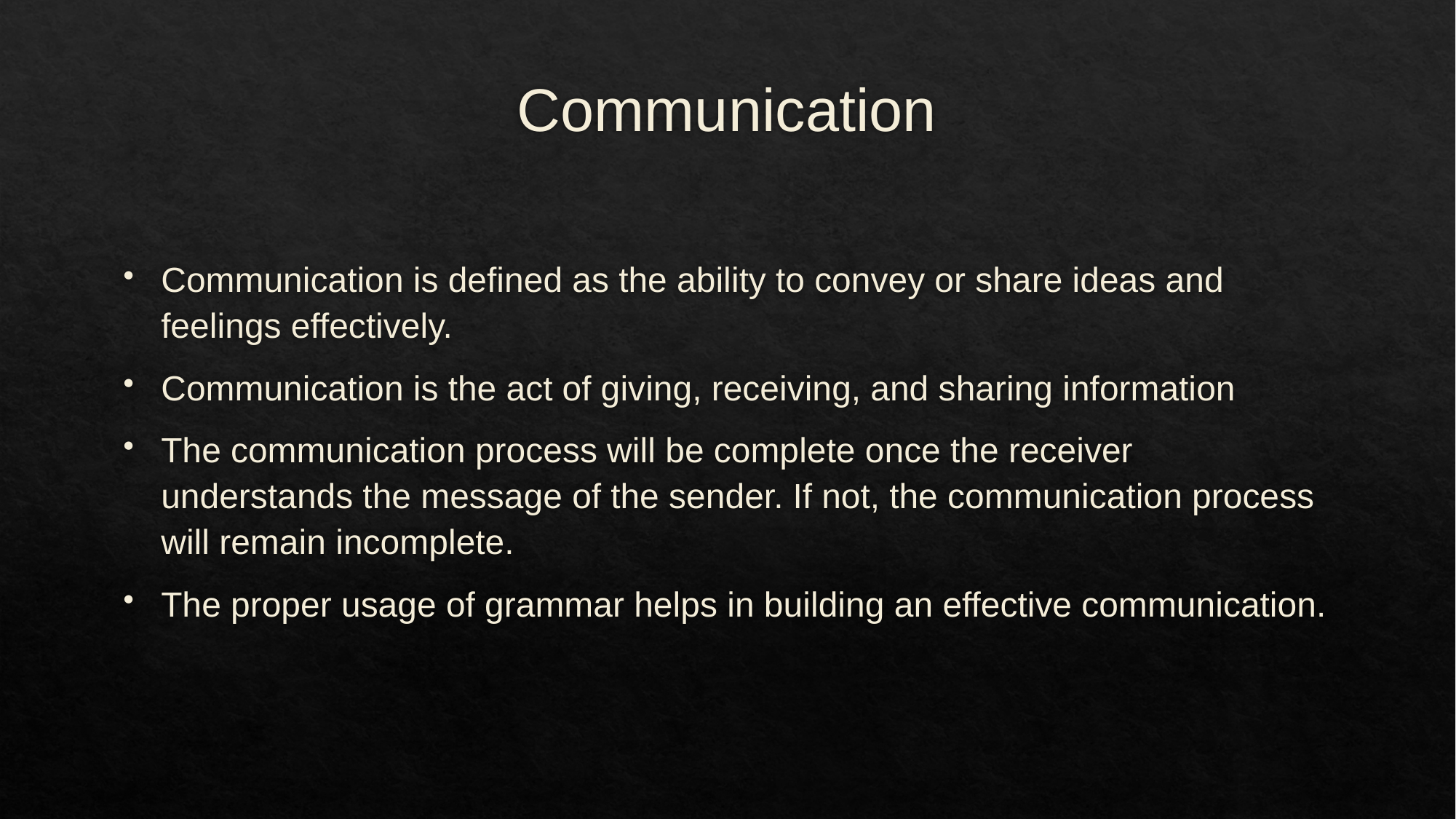

# Communication
Communication is defined as the ability to convey or share ideas and feelings effectively.
Communication is the act of giving, receiving, and sharing information
The communication process will be complete once the receiver understands the message of the sender. If not, the communication process will remain incomplete.
The proper usage of grammar helps in building an effective communication.